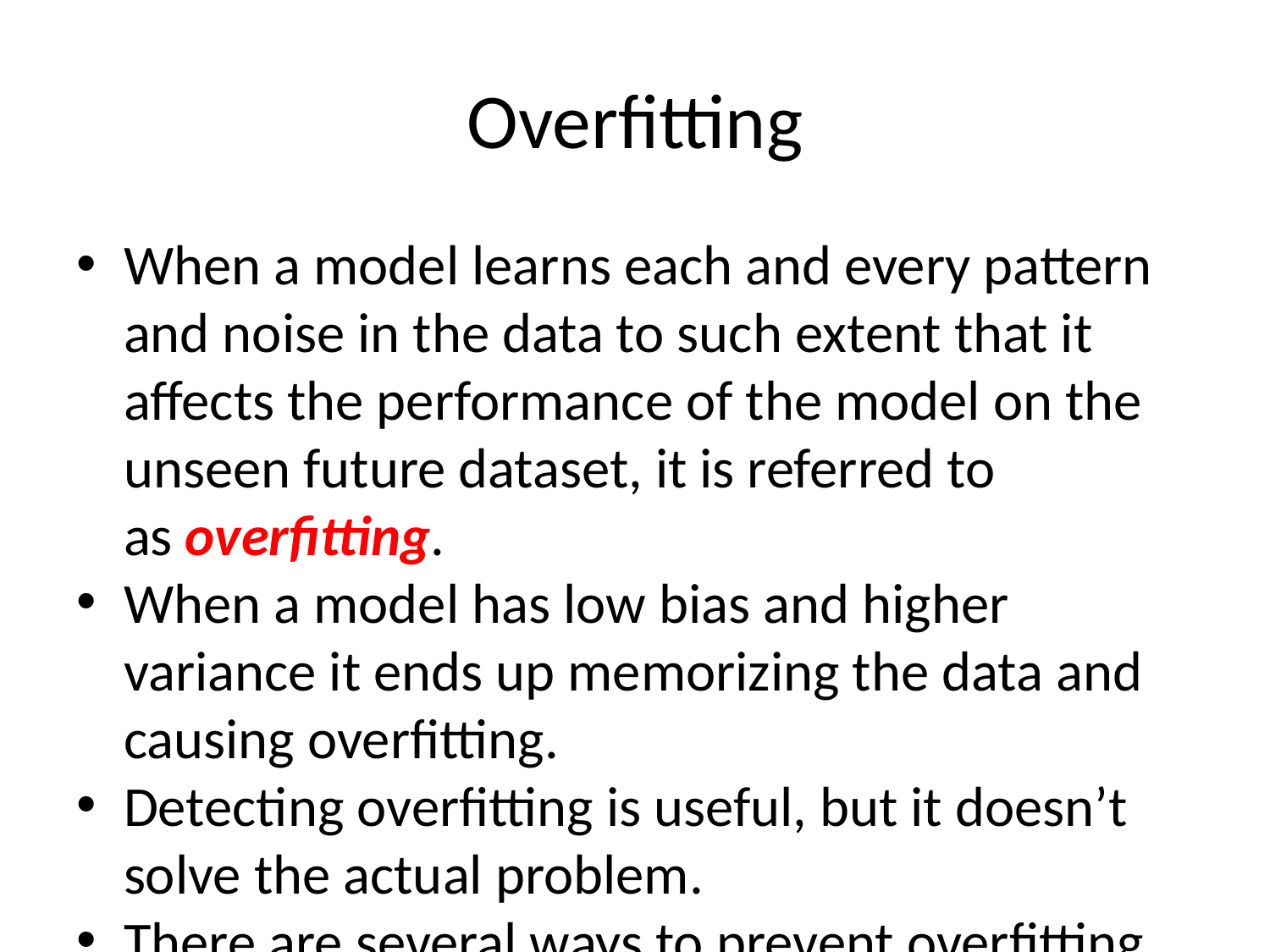

Overfitting
When a model learns each and every pattern and noise in the data to such extent that it affects the performance of the model on the unseen future dataset, it is referred to as overfitting.
When a model has low bias and higher variance it ends up memorizing the data and causing overfitting.
Detecting overfitting is useful, but it doesn’t solve the actual problem.
There are several ways to prevent overfitting, which are stated below:
Cross-validation
If the training data is too small to train add more relevant and clean data.
If the training data is too large, do some feature selection and remove unnecessary features.
Regularization